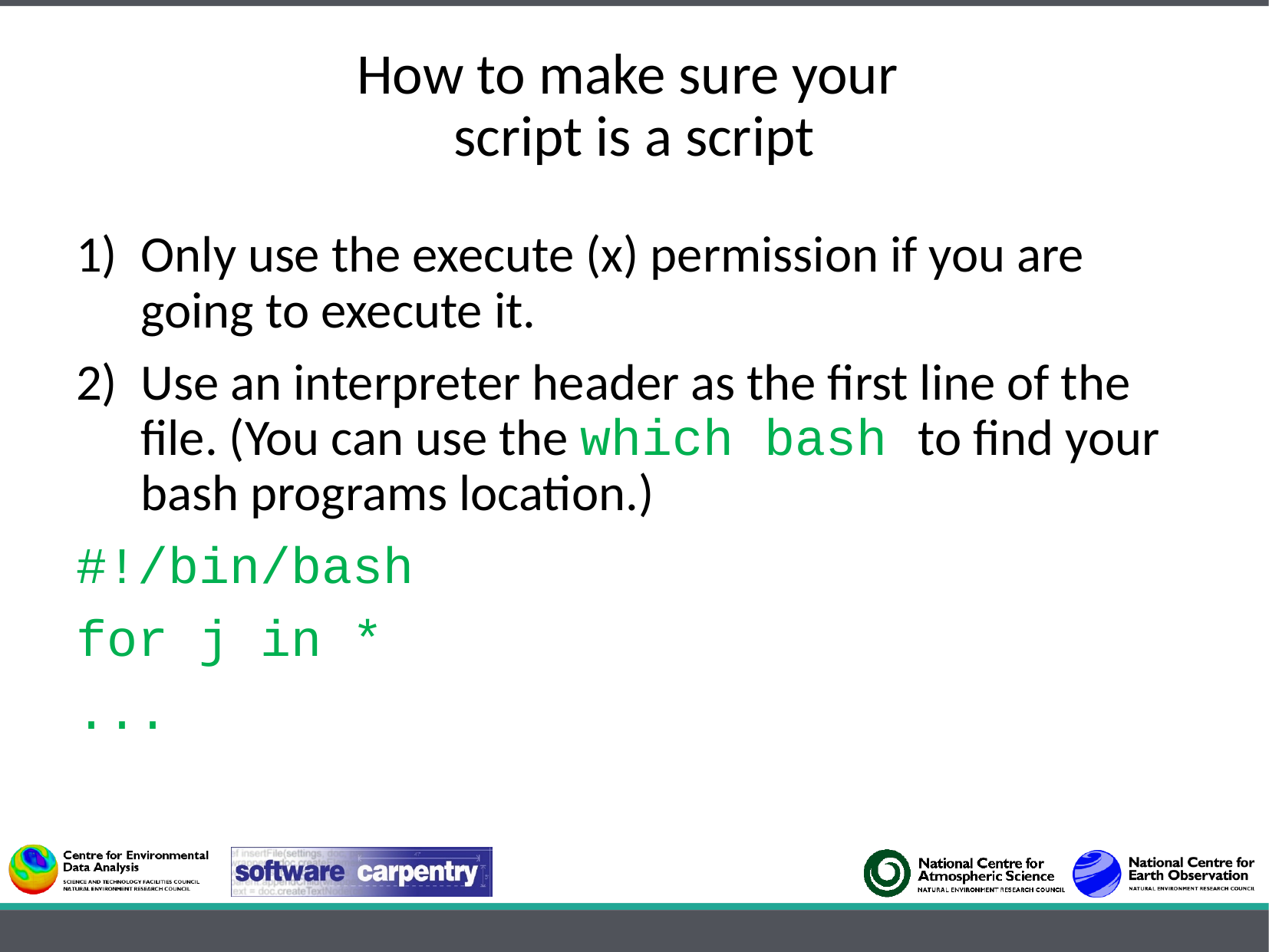

# How to make sure your script is a script
Only use the execute (x) permission if you are going to execute it.
Use an interpreter header as the first line of the file. (You can use the which bash to find your bash programs location.)
#!/bin/bash
for j in *
...